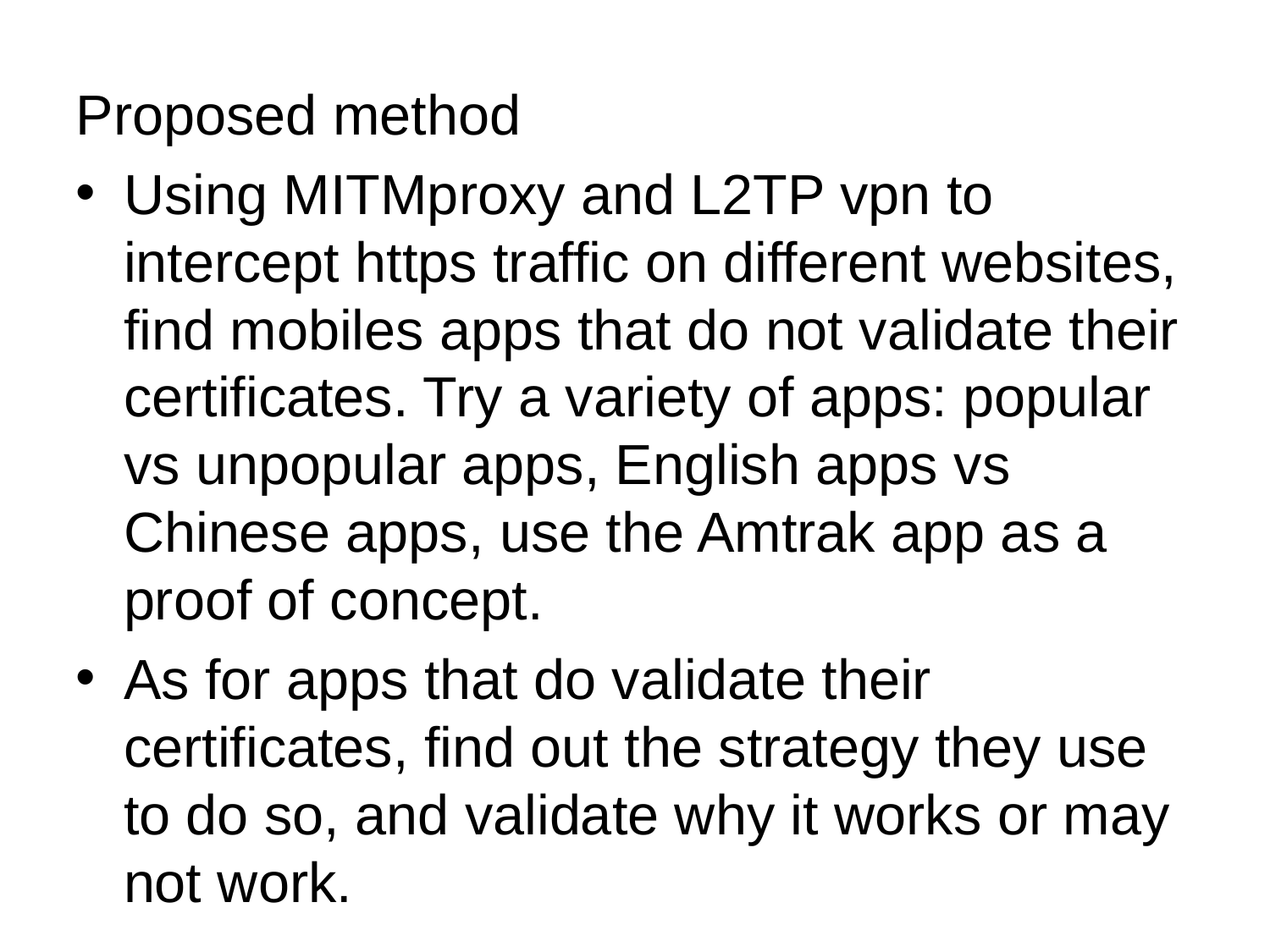

Proposed method
Using MITMproxy and L2TP vpn to intercept https traffic on different websites, find mobiles apps that do not validate their certificates. Try a variety of apps: popular vs unpopular apps, English apps vs Chinese apps, use the Amtrak app as a proof of concept.
As for apps that do validate their certificates, find out the strategy they use to do so, and validate why it works or may not work.